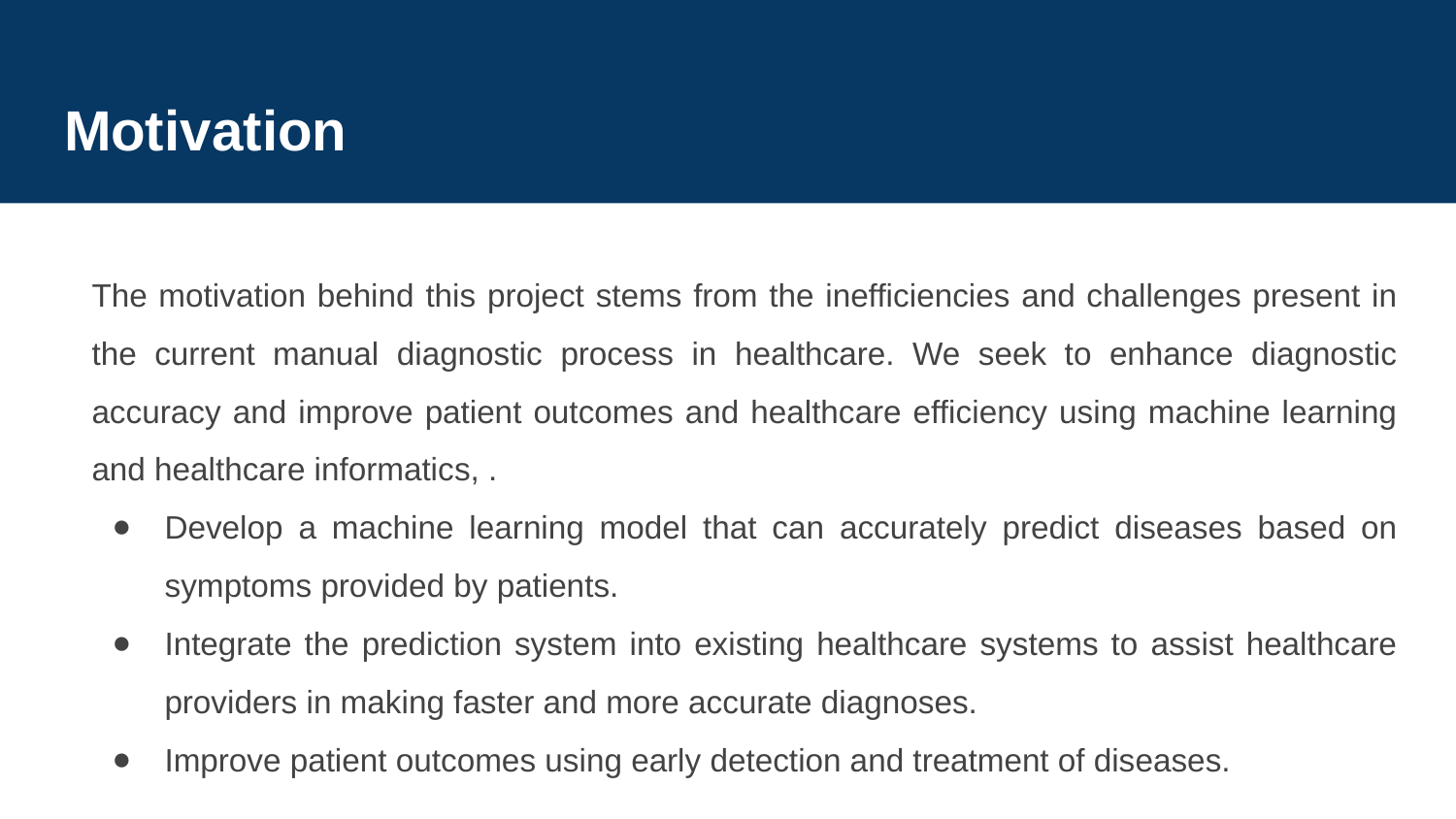

# Motivation
The motivation behind this project stems from the inefficiencies and challenges present in the current manual diagnostic process in healthcare. We seek to enhance diagnostic accuracy and improve patient outcomes and healthcare efficiency using machine learning and healthcare informatics, .
Develop a machine learning model that can accurately predict diseases based on symptoms provided by patients.
Integrate the prediction system into existing healthcare systems to assist healthcare providers in making faster and more accurate diagnoses.
Improve patient outcomes using early detection and treatment of diseases.